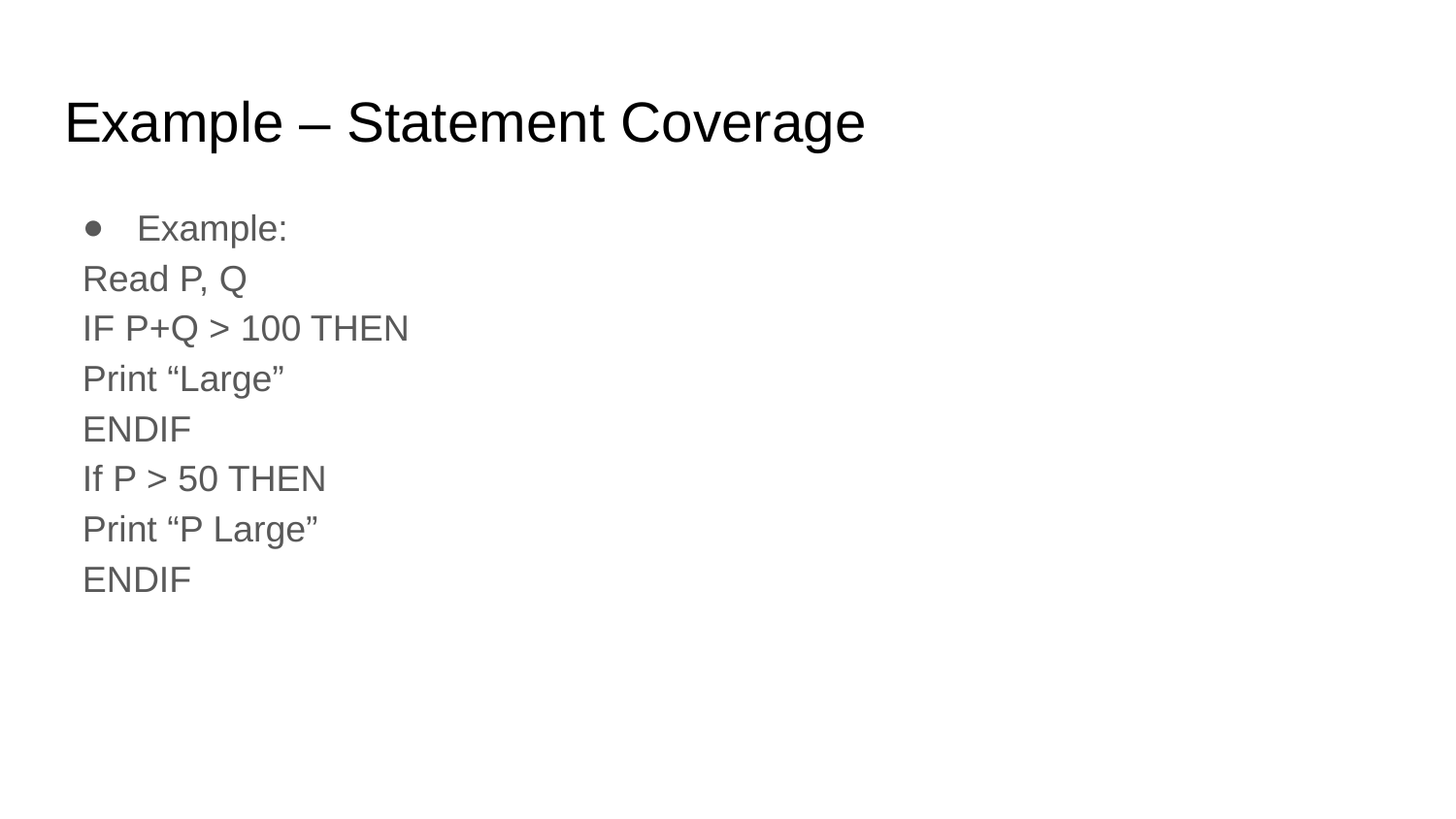

# Example – Statement Coverage
Example:
Read P, Q
IF P+Q > 100 THEN
Print “Large”
ENDIF
If P > 50 THEN
Print “P Large”
ENDIF